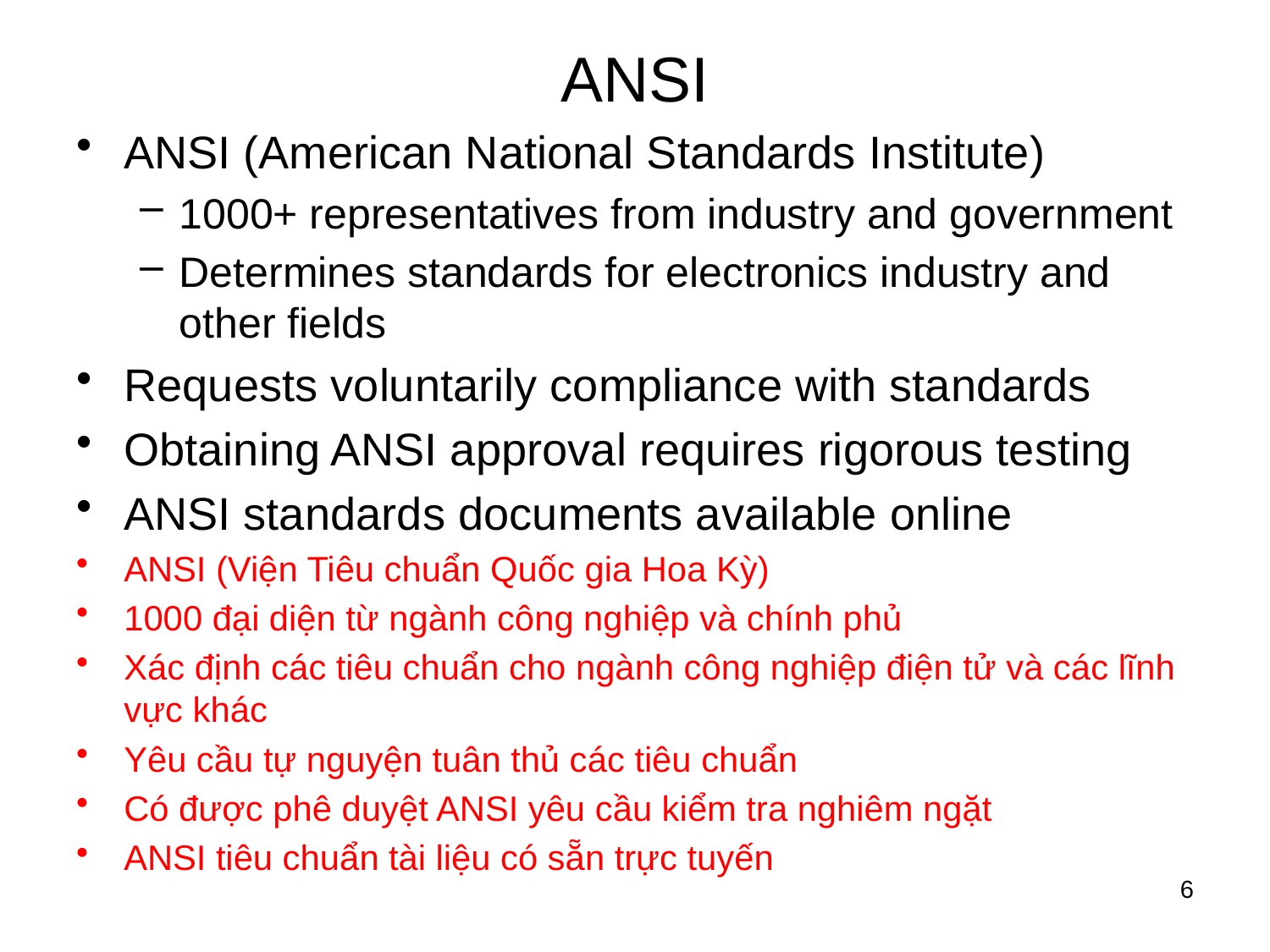

# ANSI
ANSI (American National Standards Institute)
1000+ representatives from industry and government
Determines standards for electronics industry and other fields
Requests voluntarily compliance with standards
Obtaining ANSI approval requires rigorous testing
ANSI standards documents available online
ANSI (Viện Tiêu chuẩn Quốc gia Hoa Kỳ)
1000 đại diện từ ngành công nghiệp và chính phủ
Xác định các tiêu chuẩn cho ngành công nghiệp điện tử và các lĩnh vực khác
Yêu cầu tự nguyện tuân thủ các tiêu chuẩn
Có được phê duyệt ANSI yêu cầu kiểm tra nghiêm ngặt
ANSI tiêu chuẩn tài liệu có sẵn trực tuyến
6